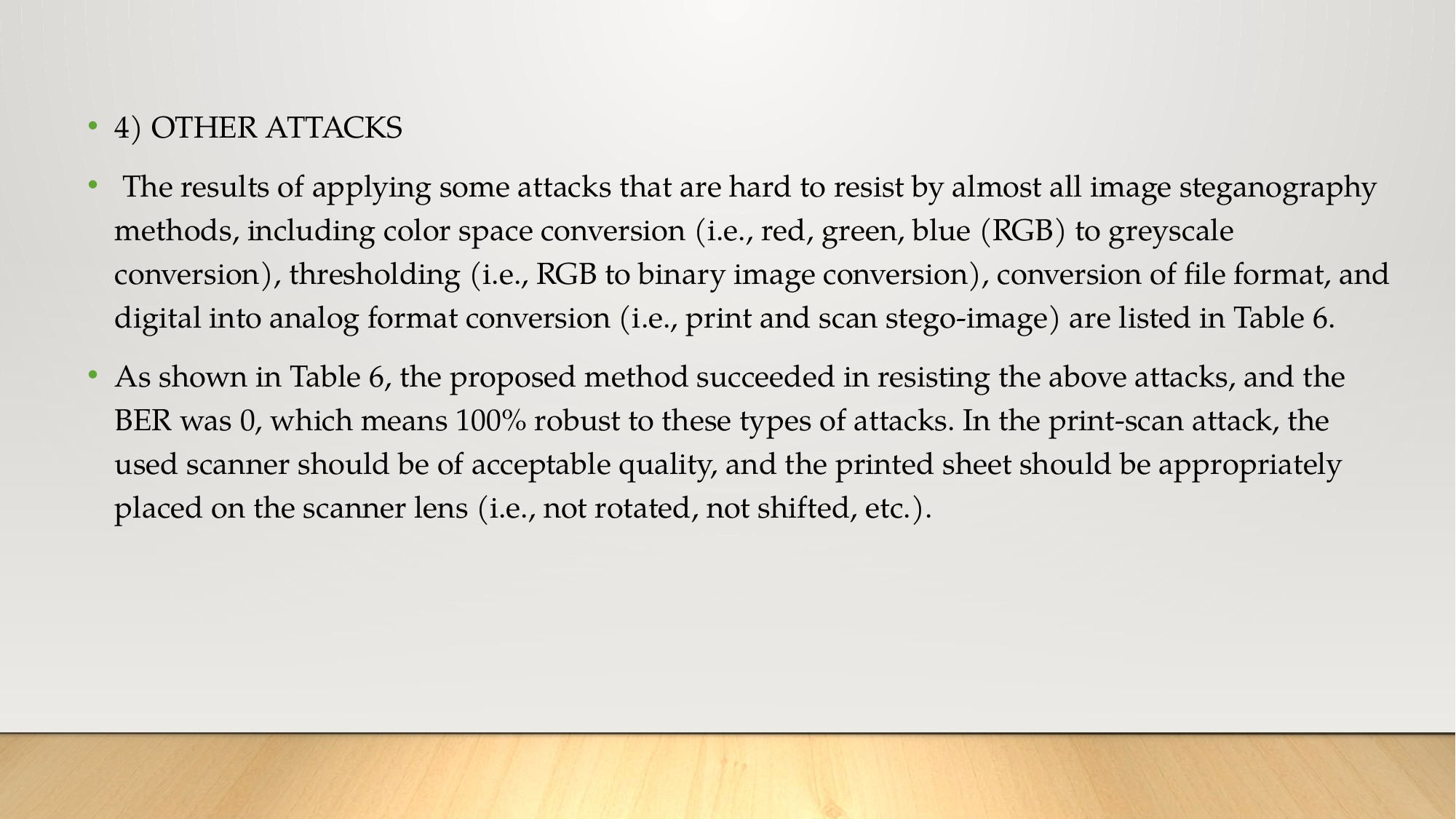

4) OTHER ATTACKS
 The results of applying some attacks that are hard to resist by almost all image steganography methods, including color space conversion (i.e., red, green, blue (RGB) to greyscale conversion), thresholding (i.e., RGB to binary image conversion), conversion of file format, and digital into analog format conversion (i.e., print and scan stego-image) are listed in Table 6.
As shown in Table 6, the proposed method succeeded in resisting the above attacks, and the BER was 0, which means 100% robust to these types of attacks. In the print-scan attack, the used scanner should be of acceptable quality, and the printed sheet should be appropriately placed on the scanner lens (i.e., not rotated, not shifted, etc.).